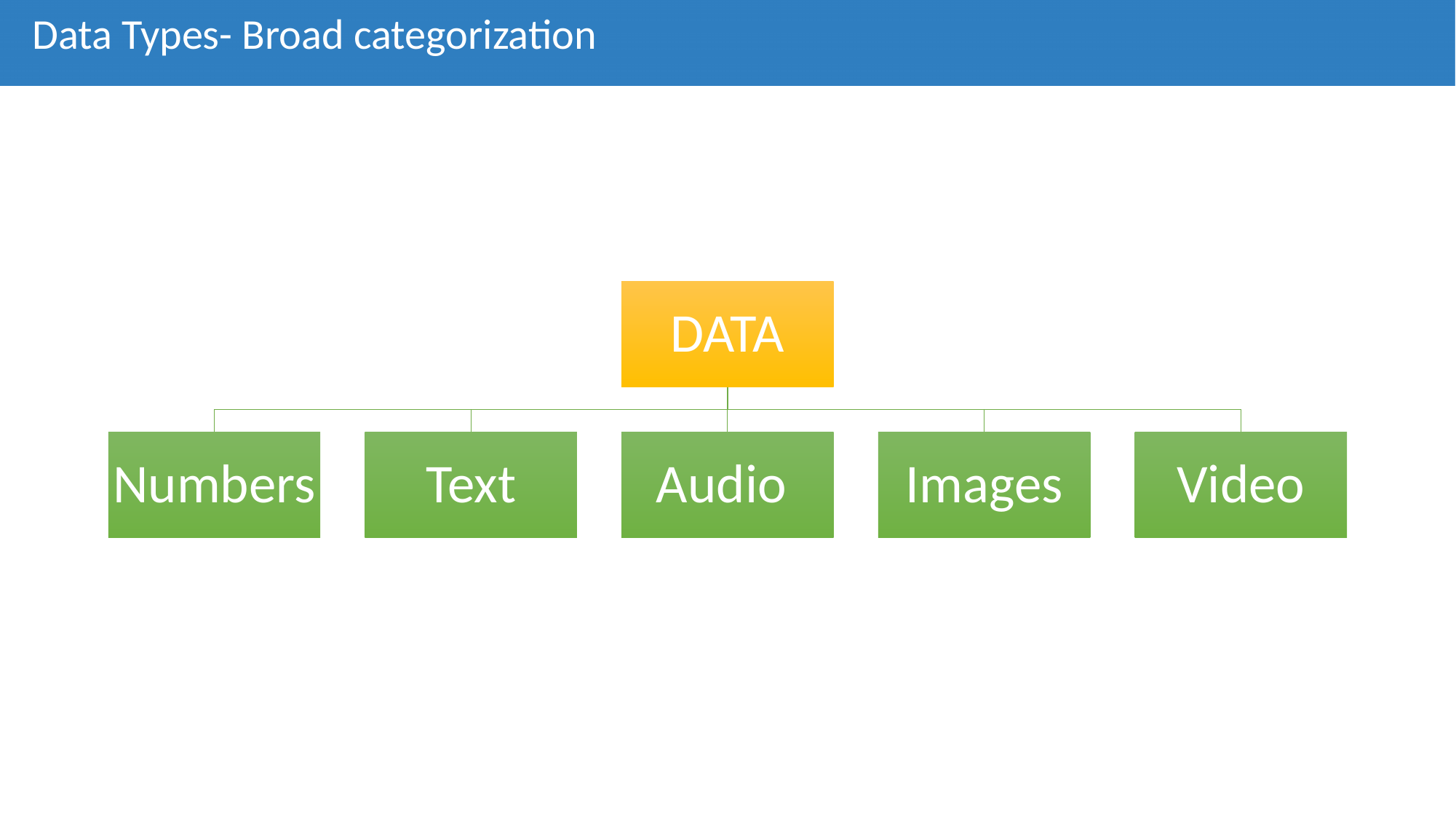

# Data Types- Broad categorization
DATA
Numbers
Text
Audio
Images
Video